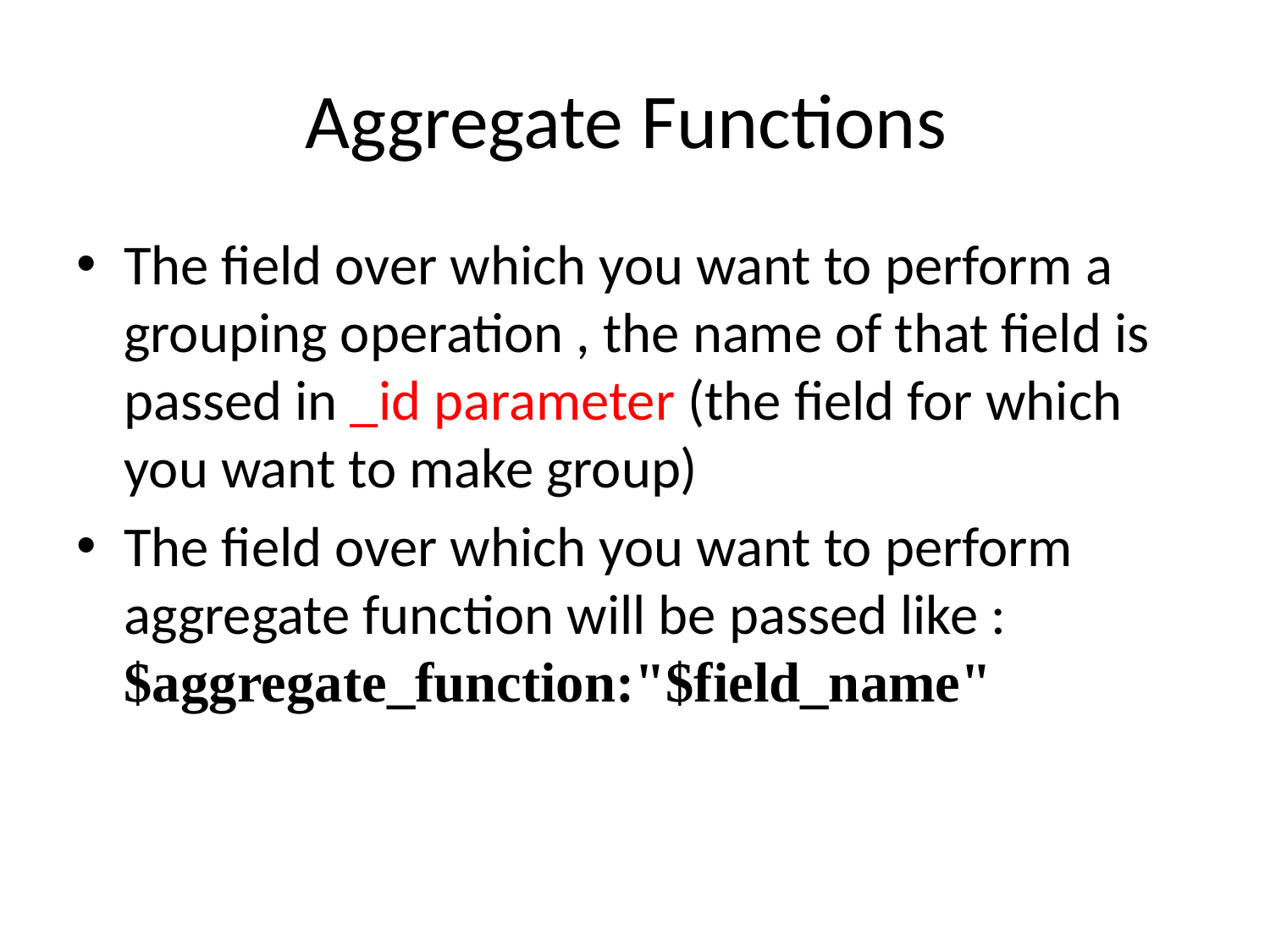

# Aggregate Functions
The field over which you want to perform a grouping operation , the name of that field is passed in _id parameter (the field for which you want to make group)
The field over which you want to perform aggregate function will be passed like : $aggregate_function:"$field_name"